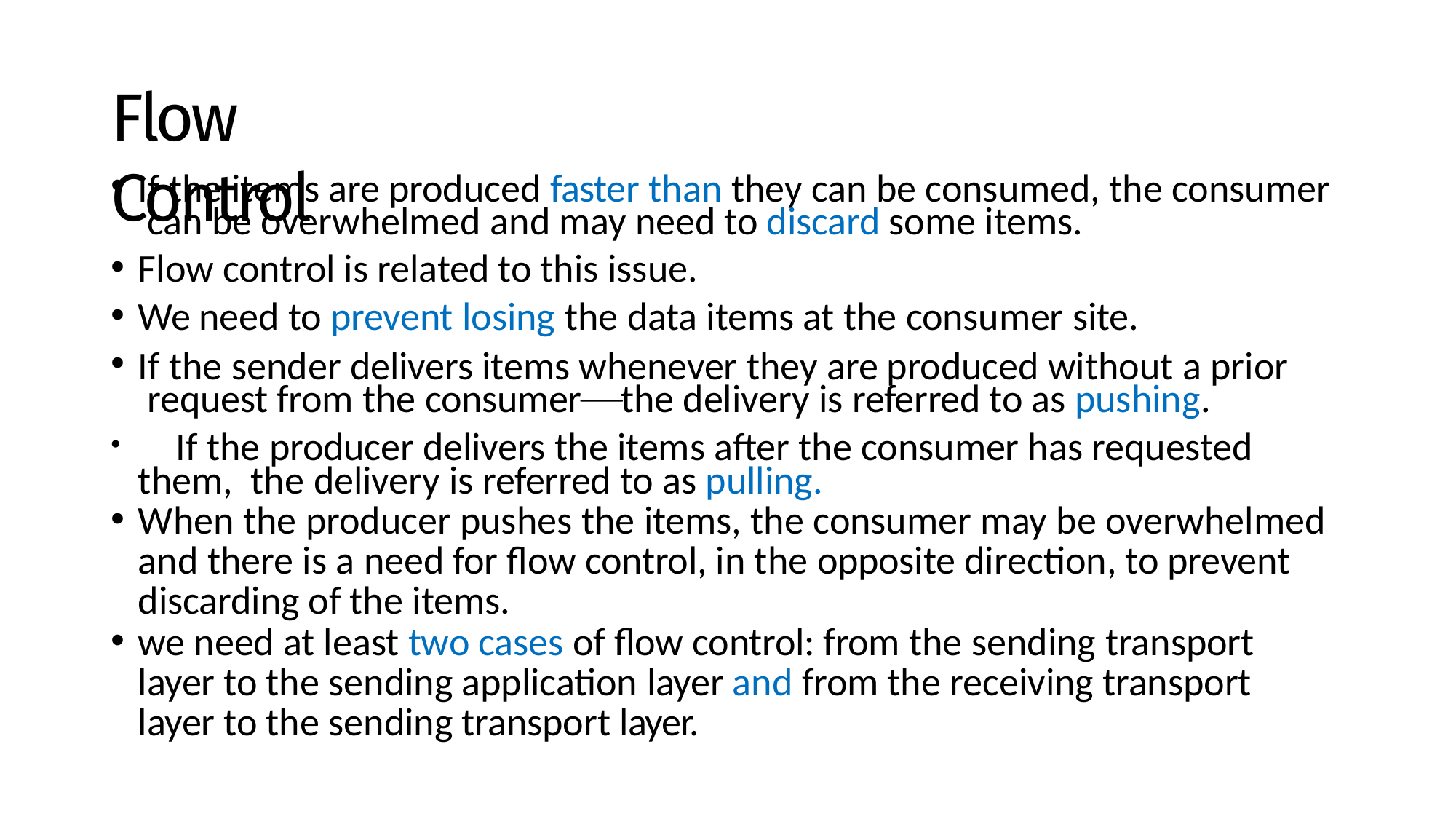

# Flow Control
If the items are produced faster than they can be consumed, the consumer  can be overwhelmed and may need to discard some items.
Flow control is related to this issue.
We need to prevent losing the data items at the consumer site.
If the sender delivers items whenever they are produced without a prior  request from the consumer⎯the delivery is referred to as pushing.
	If the producer delivers the items after the consumer has requested them,  the delivery is referred to as pulling.
When the producer pushes the items, the consumer may be overwhelmed and there is a need for flow control, in the opposite direction, to prevent  discarding of the items.
we need at least two cases of flow control: from the sending transport layer to the sending application layer and from the receiving transport  layer to the sending transport layer.